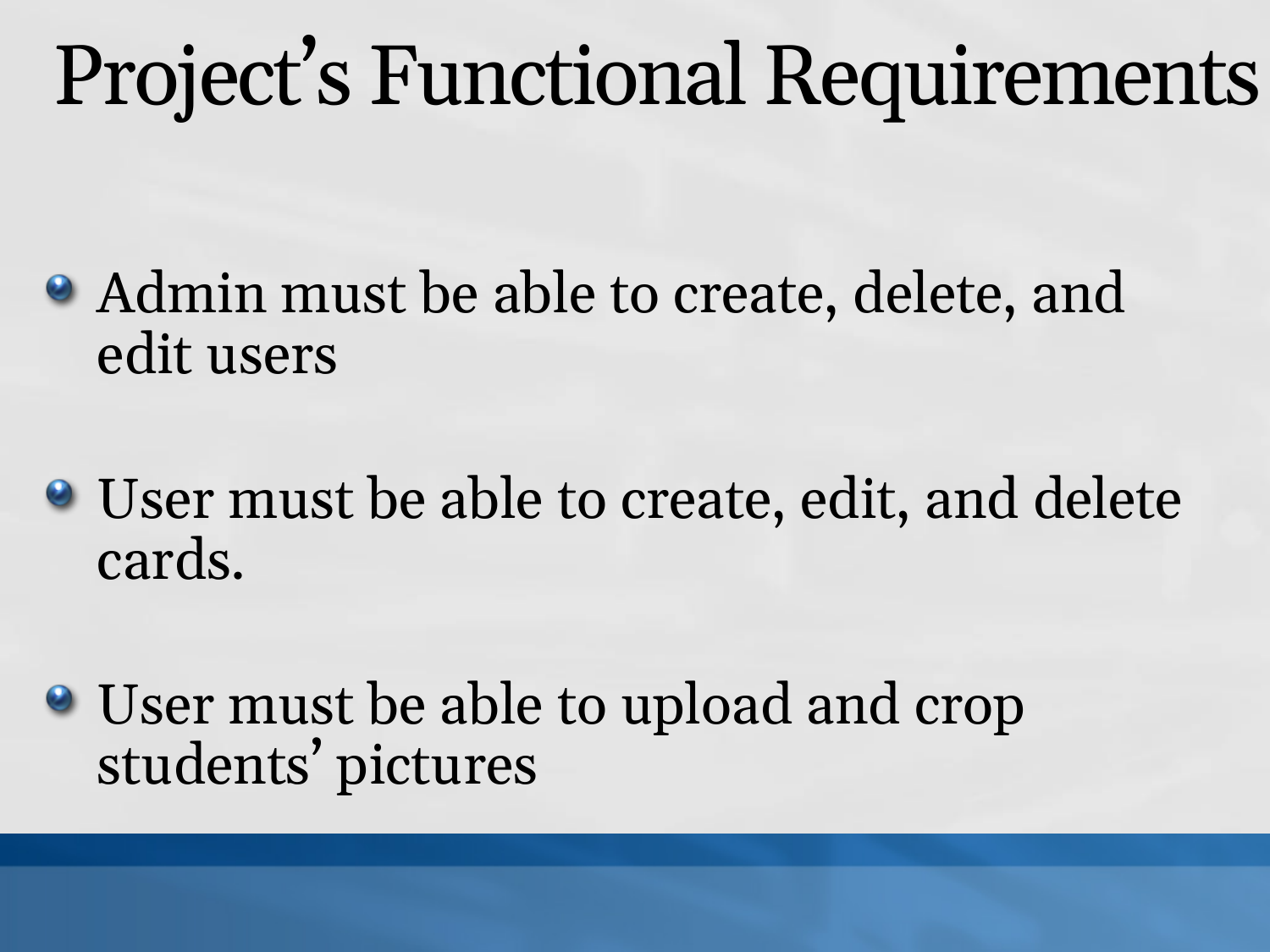

# Project’s Functional Requirements
Admin must be able to create, delete, and edit users

User must be able to create, edit, and delete cards.

User must be able to upload and crop students’ pictures